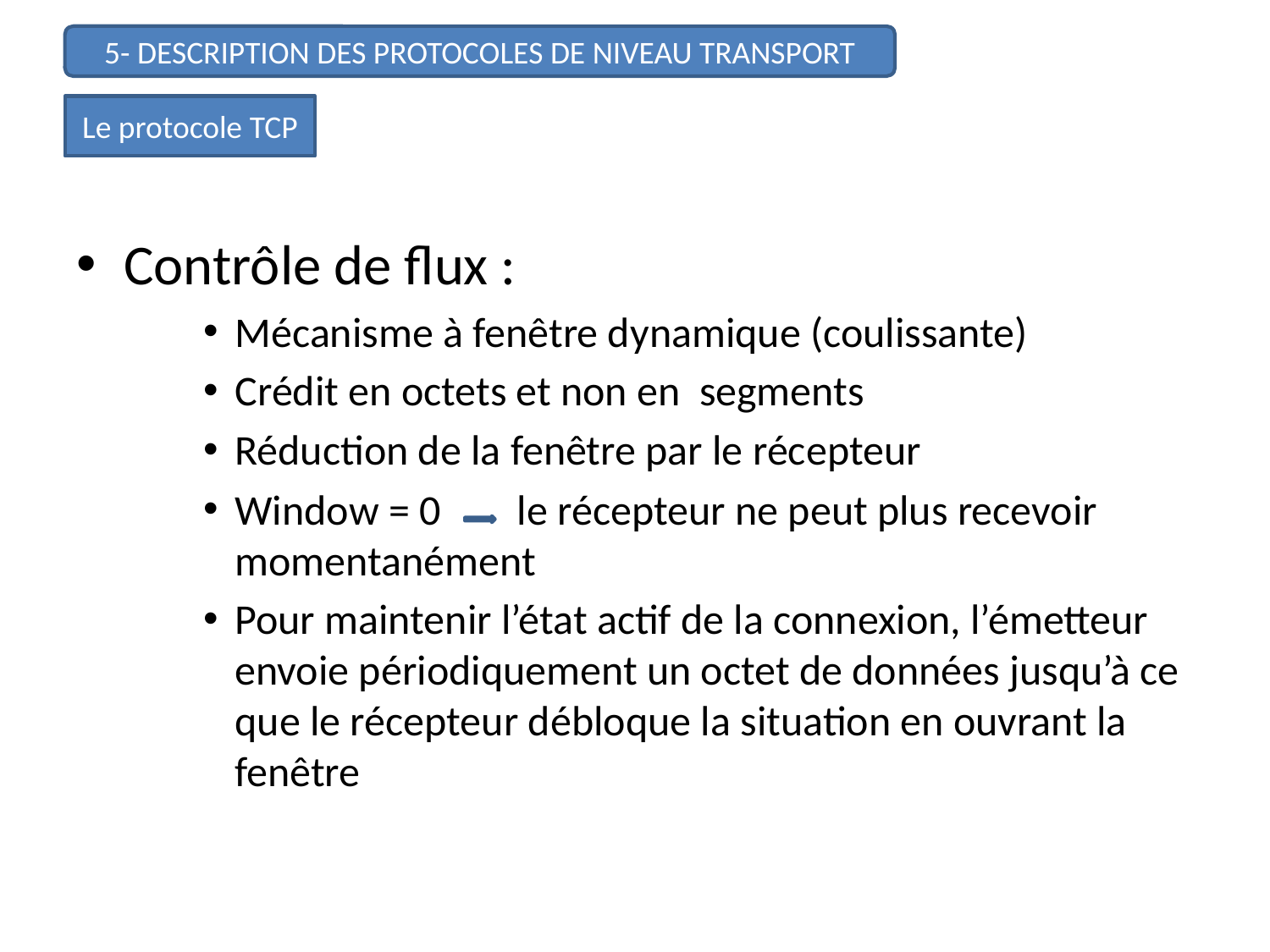

5- DESCRIPTION DES PROTOCOLES DE NIVEAU TRANSPORT
#
Le protocole TCP
Contrôle de flux :
Mécanisme à fenêtre dynamique (coulissante)
Crédit en octets et non en  segments
Réduction de la fenêtre par le récepteur
Window = 0        le récepteur ne peut plus recevoir momentanément
Pour maintenir l’état actif de la connexion, l’émetteur envoie périodiquement un octet de données jusqu’à ce que le récepteur débloque la situation en ouvrant la fenêtre